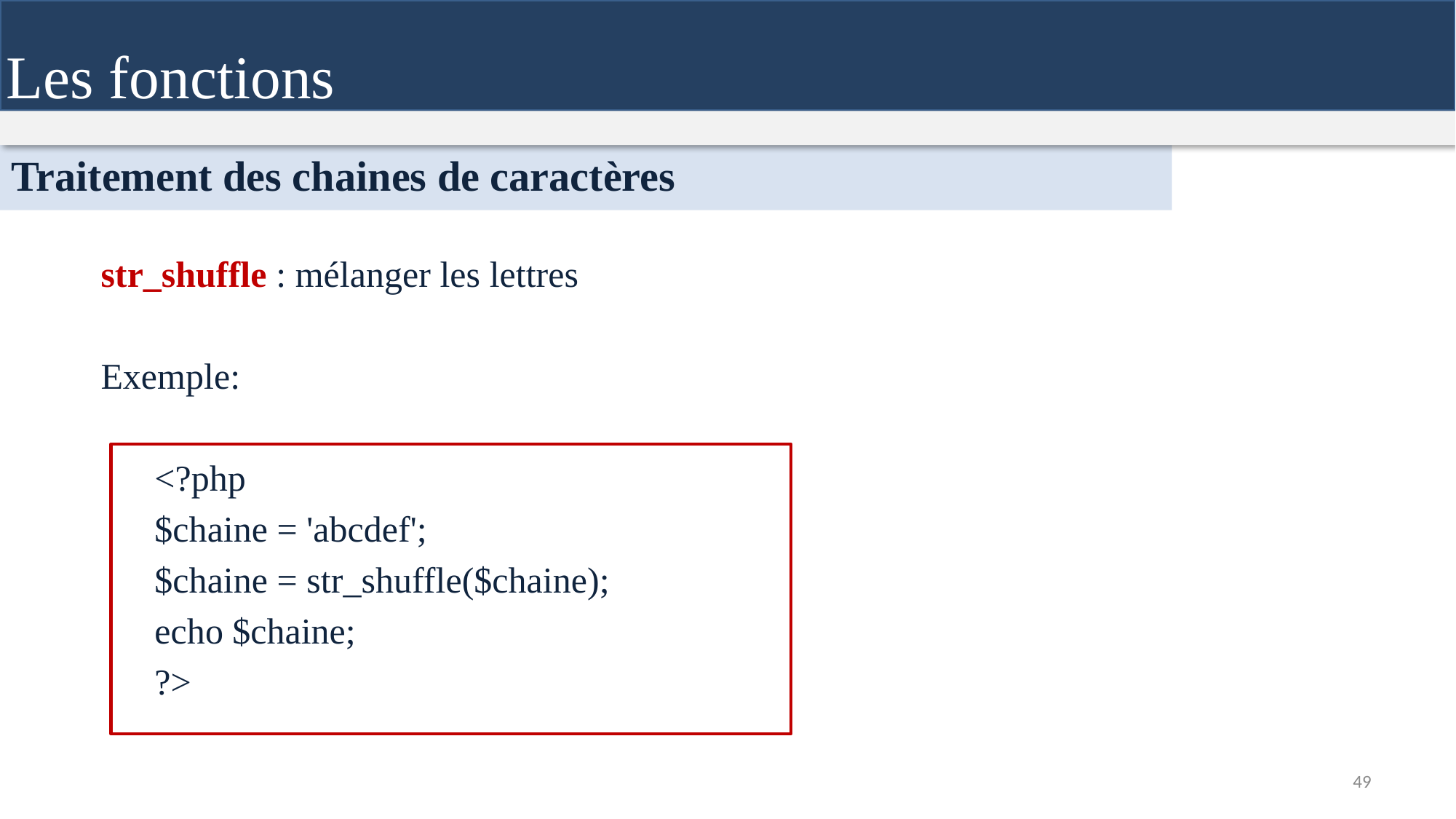

Les fonctions

Traitement des chaines de caractères

str_shuffle : mélanger les lettres

Exemple:

<?php
$chaine = 'abcdef';
$chaine = str_shuffle($chaine);
echo $chaine;
?>

49